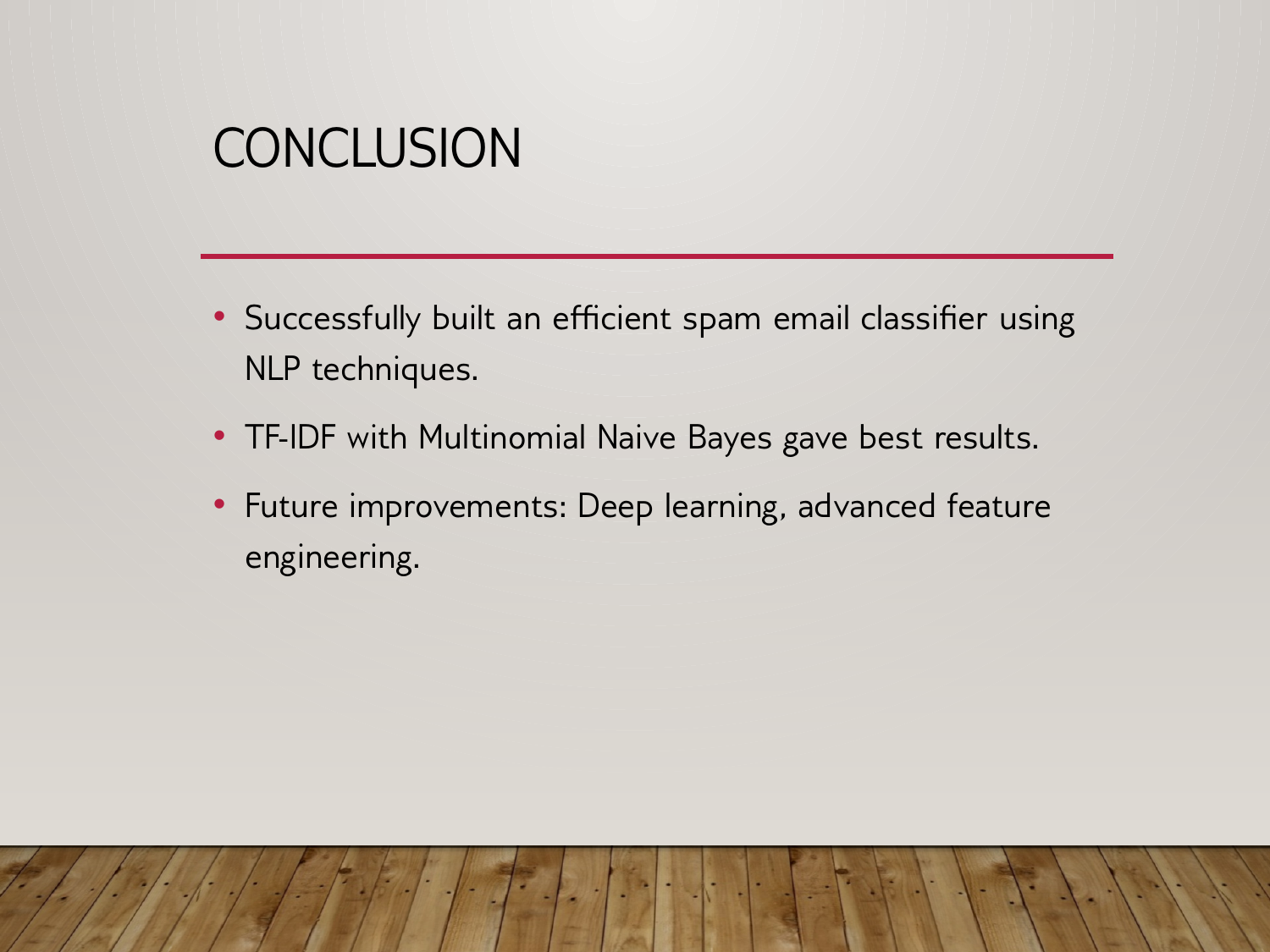

# CONCLUSION
Successfully built an efficient spam email classifier using NLP techniques.
TF-IDF with Multinomial Naive Bayes gave best results.
Future improvements: Deep learning, advanced feature engineering.